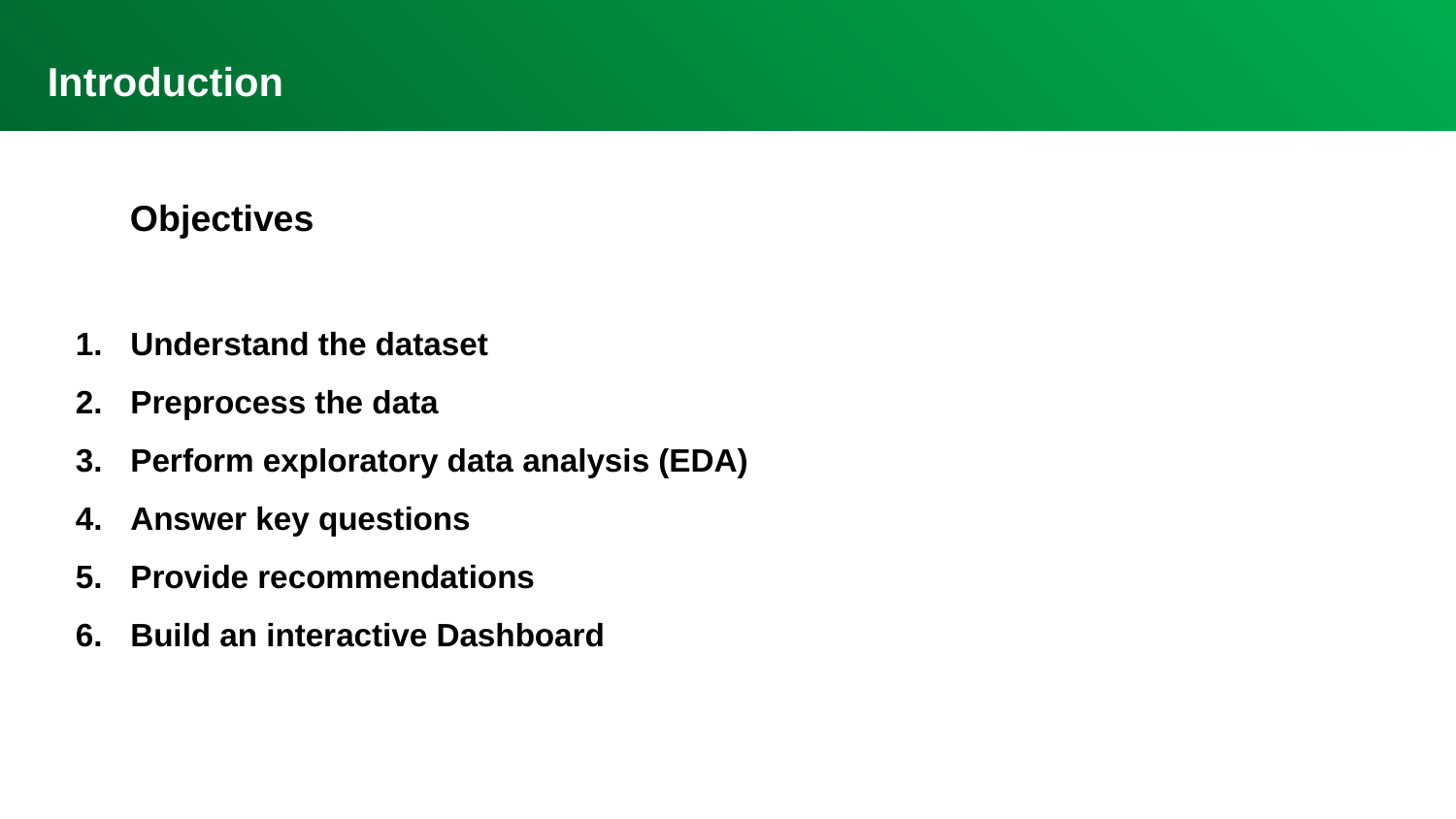

Introduction
Objectives
Understand the dataset
Preprocess the data
Perform exploratory data analysis (EDA)
Answer key questions
Provide recommendations
Build an interactive Dashboard